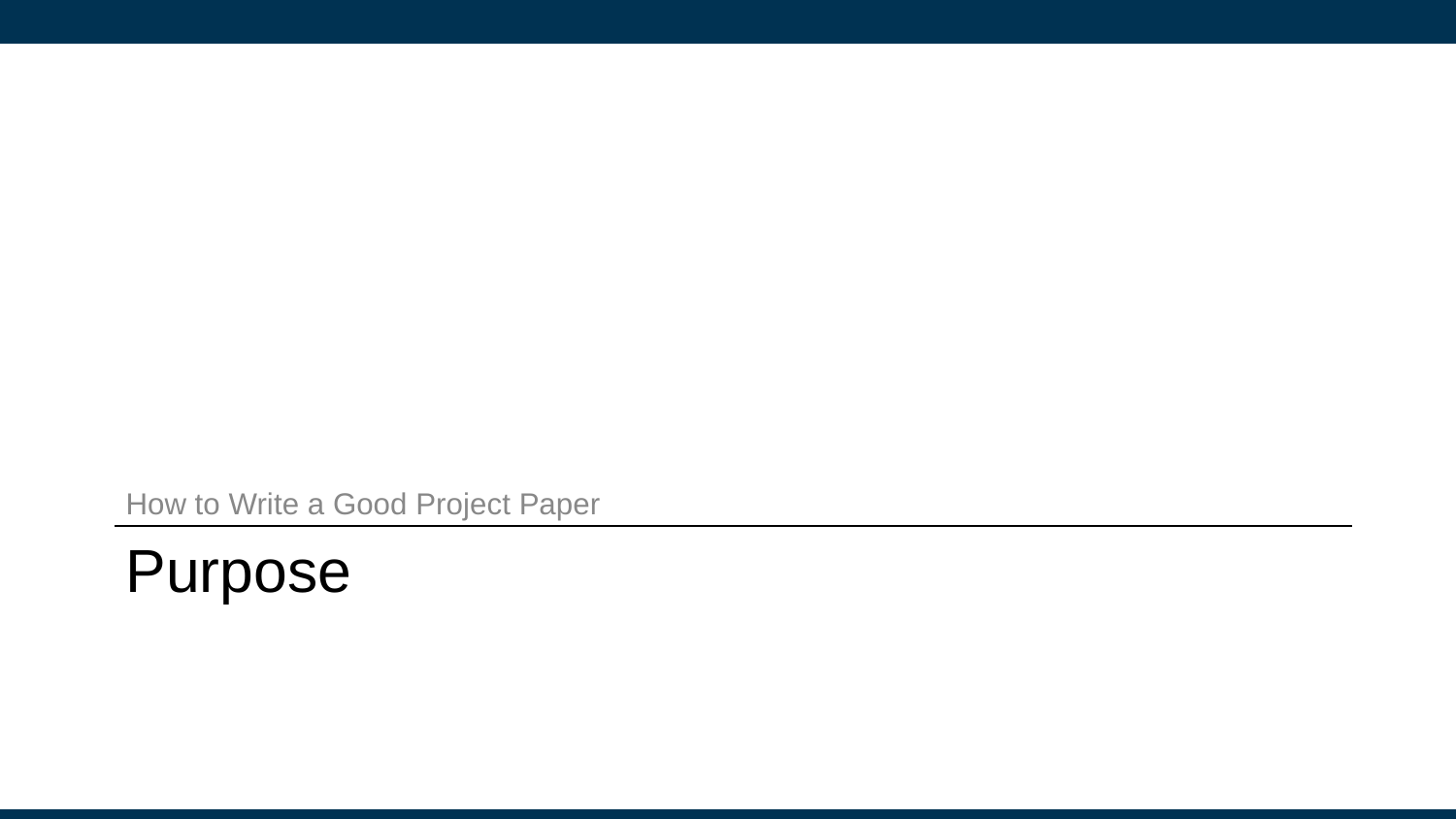

How to Write a Good Project Paper
# Purpose